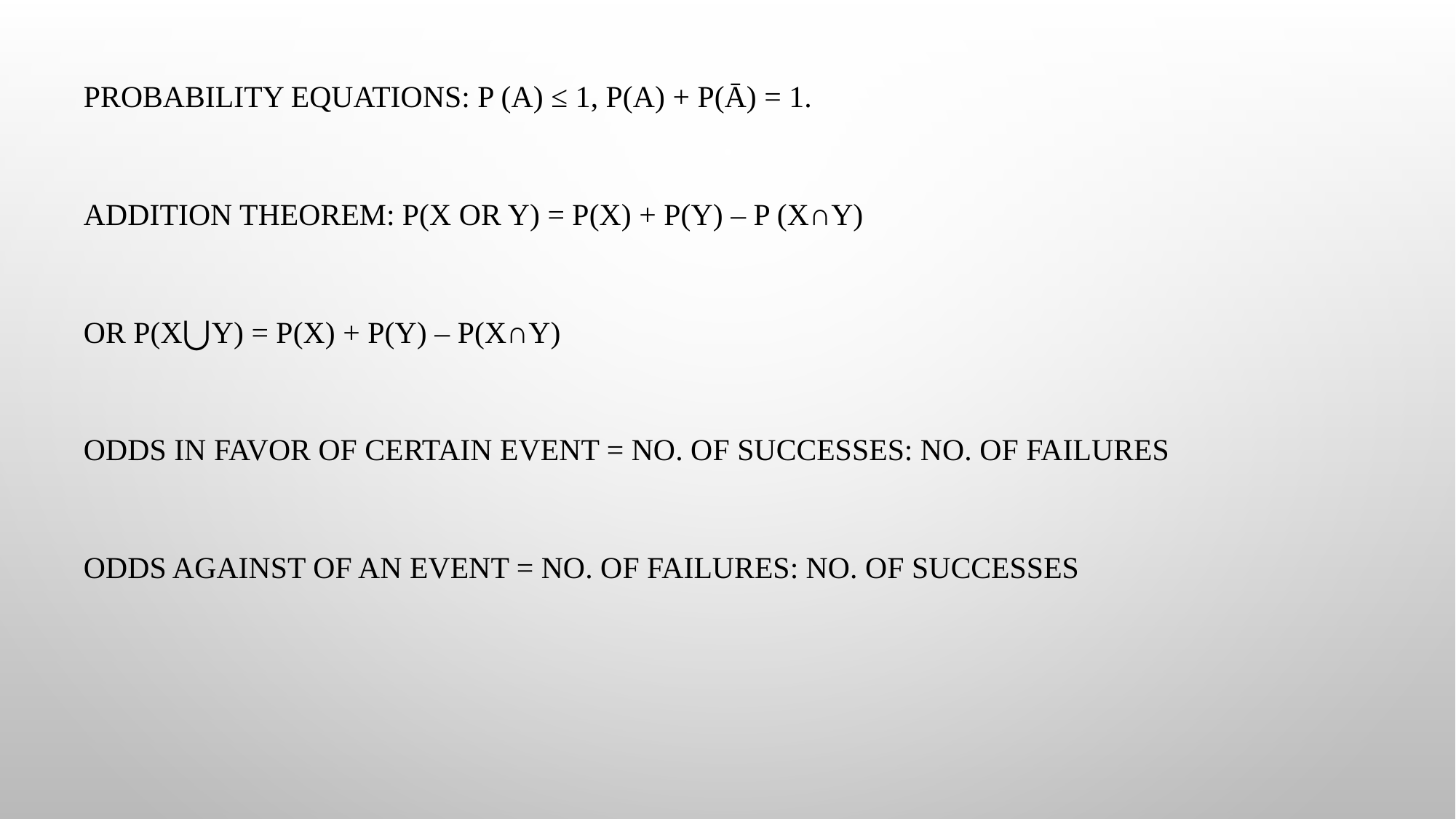

Probability Equations: P (A) ≤ 1, P(A) + P(Ā) = 1.

Addition theorem: P(X or Y) = P(X) + P(Y) – P (X∩Y)

or P(X⋃Y) = P(X) + P(Y) – P(X∩Y)

Odds in favor of certain event = No. of successes: No. of failures

Odds against of an event = No. of failures: No. of successes